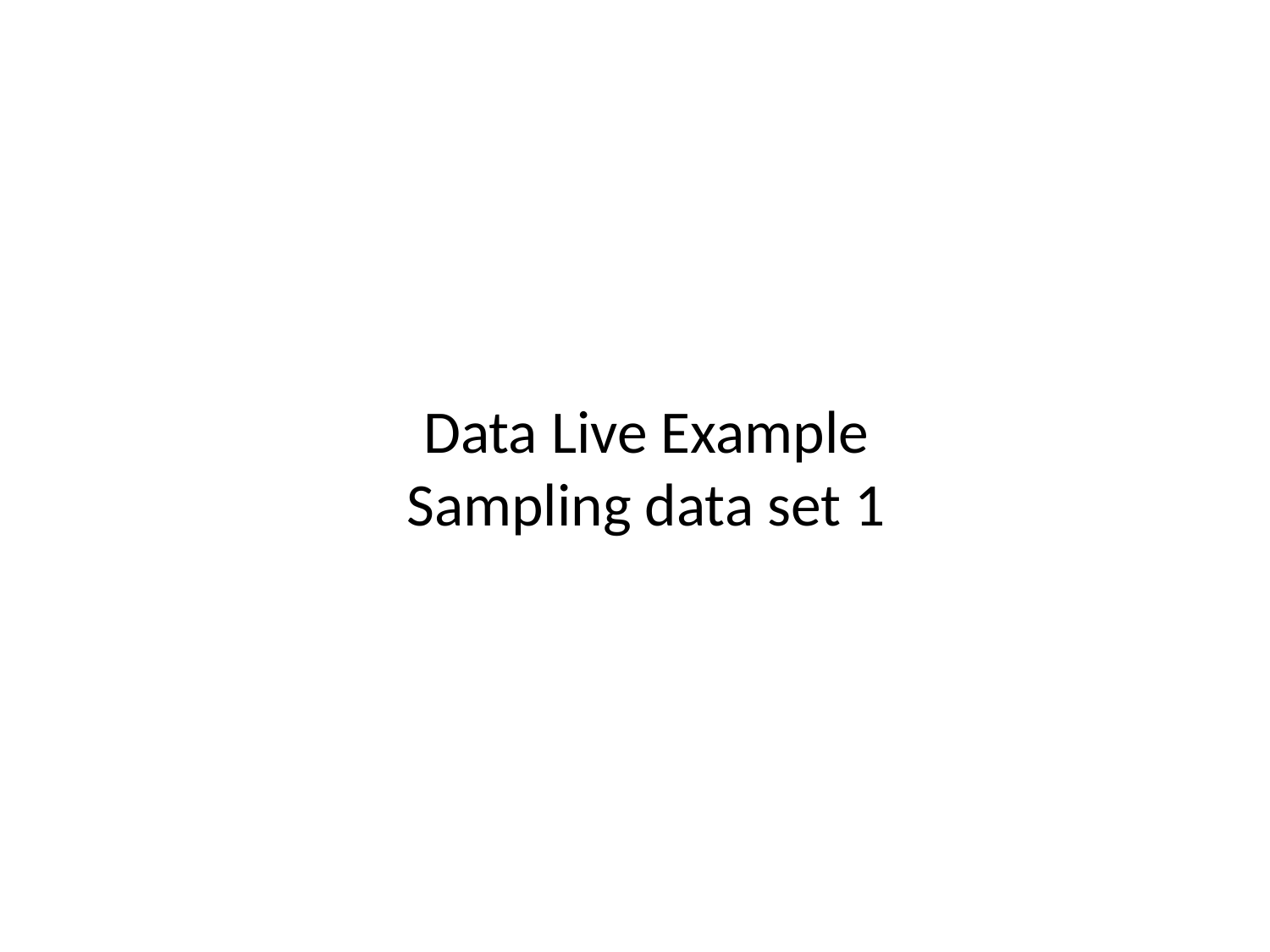

# Data Live Example Sampling data set 1